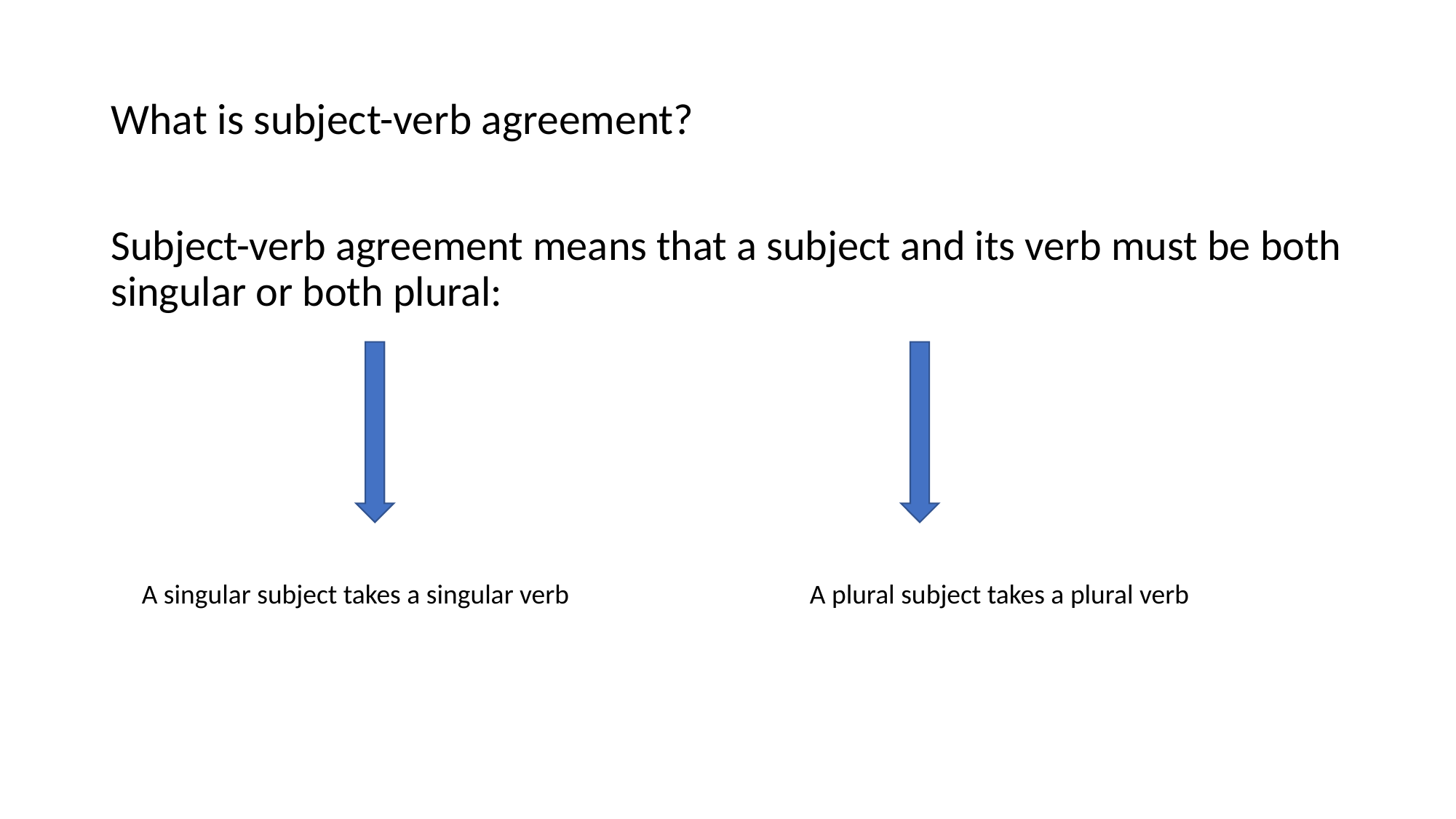

# What is subject-verb agreement?
Subject-verb agreement means that a subject and its verb must be both singular or both plural:

A singular subject takes a singular verb
A plural subject takes a plural verb